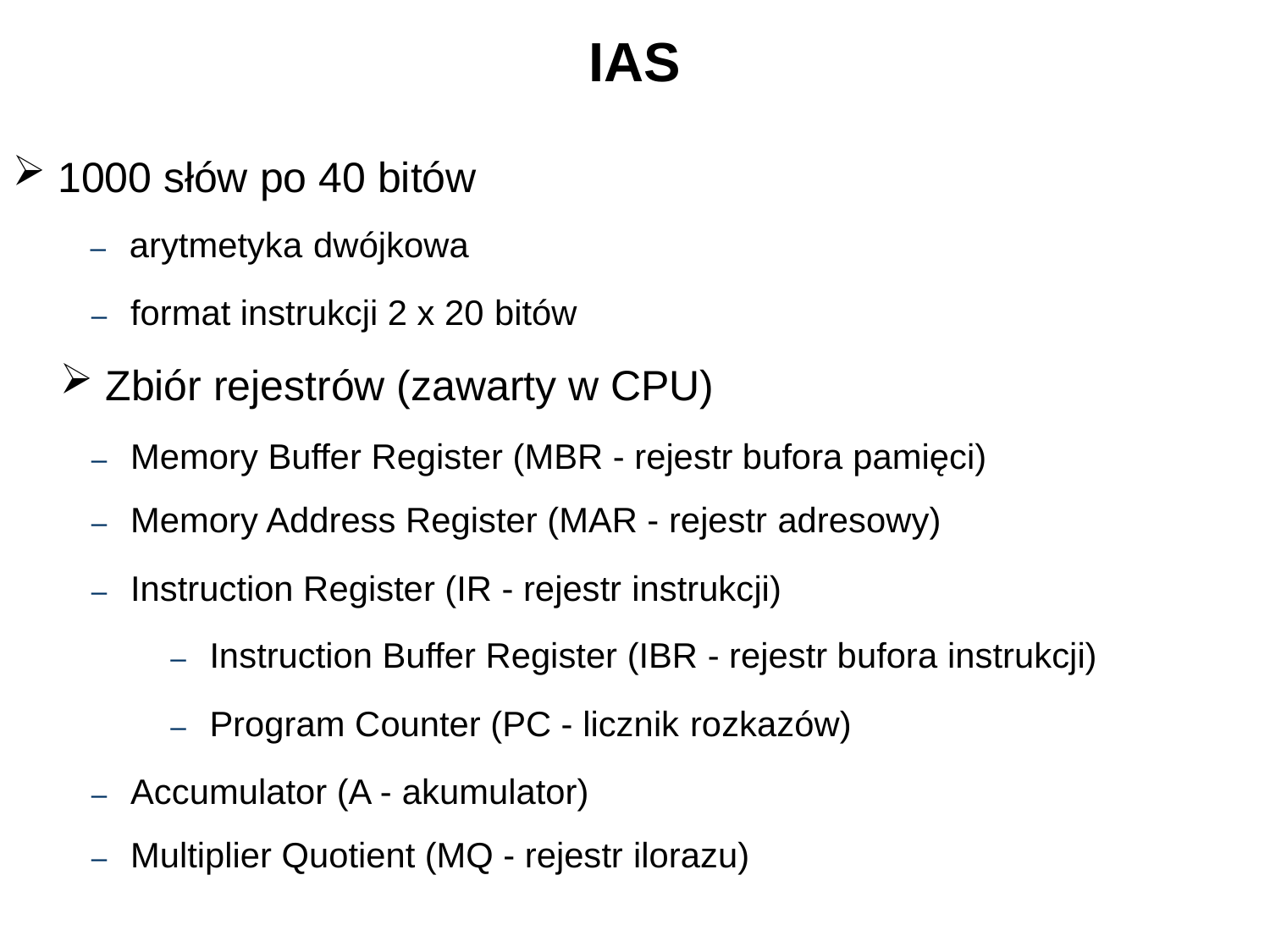

# IAS
 1000 słów po 40 bitów
        –   arytmetyka dwójkowa
–   format instrukcji 2 x 20 bitów
 Zbiór rejestrów (zawarty w CPU)
–   Memory Buffer Register (MBR - rejestr bufora pamięci)
–   Memory Address Register (MAR - rejestr adresowy)
–   Instruction Register (IR - rejestr instrukcji)
–   Instruction Buffer Register (IBR - rejestr bufora instrukcji)
–   Program Counter (PC - licznik rozkazów)
–   Accumulator (A - akumulator)
–   Multiplier Quotient (MQ - rejestr ilorazu)